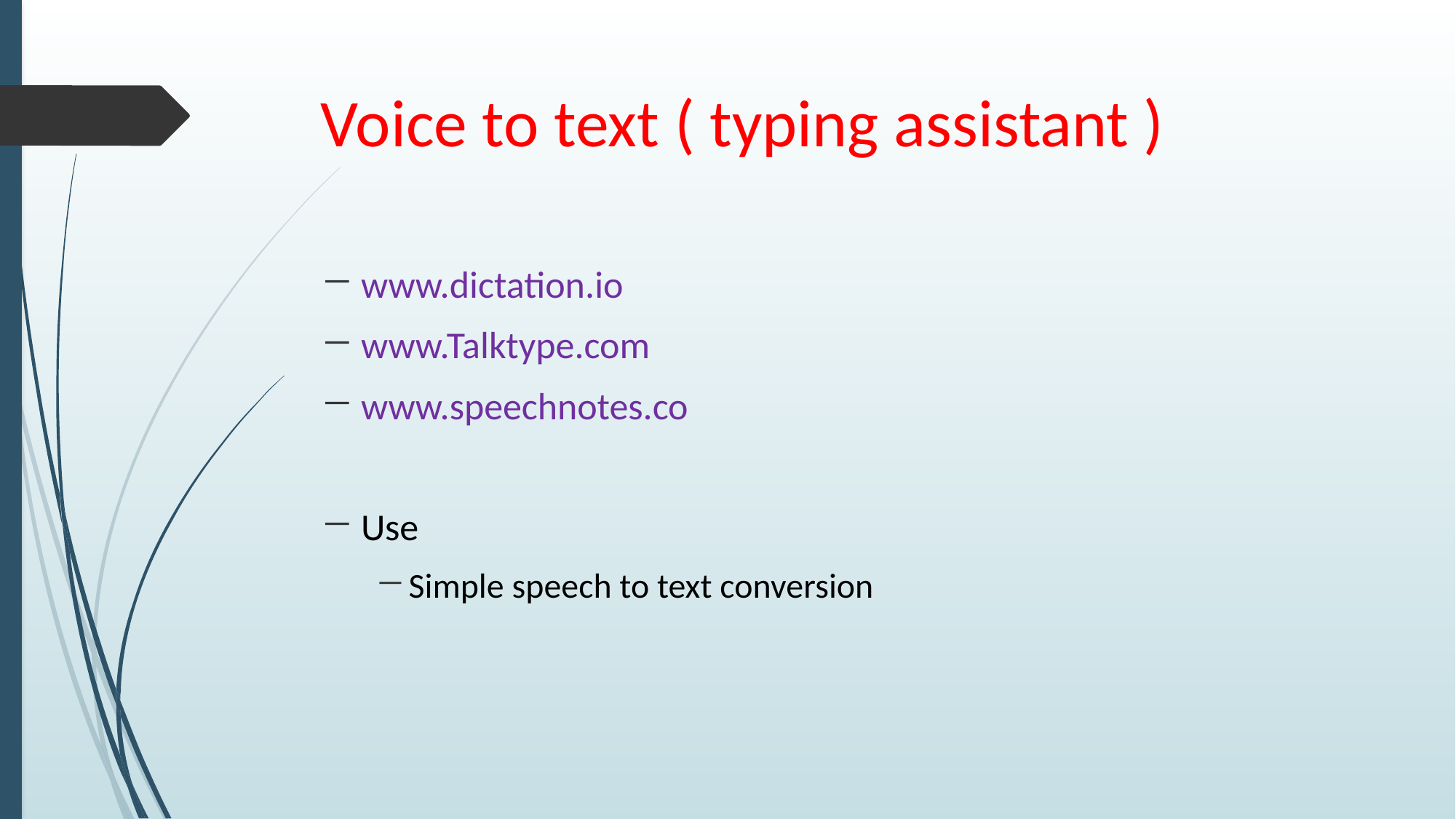

# Voice to text ( typing assistant )
www.dictation.io
www.Talktype.com
www.speechnotes.co

Use
Simple speech to text conversion